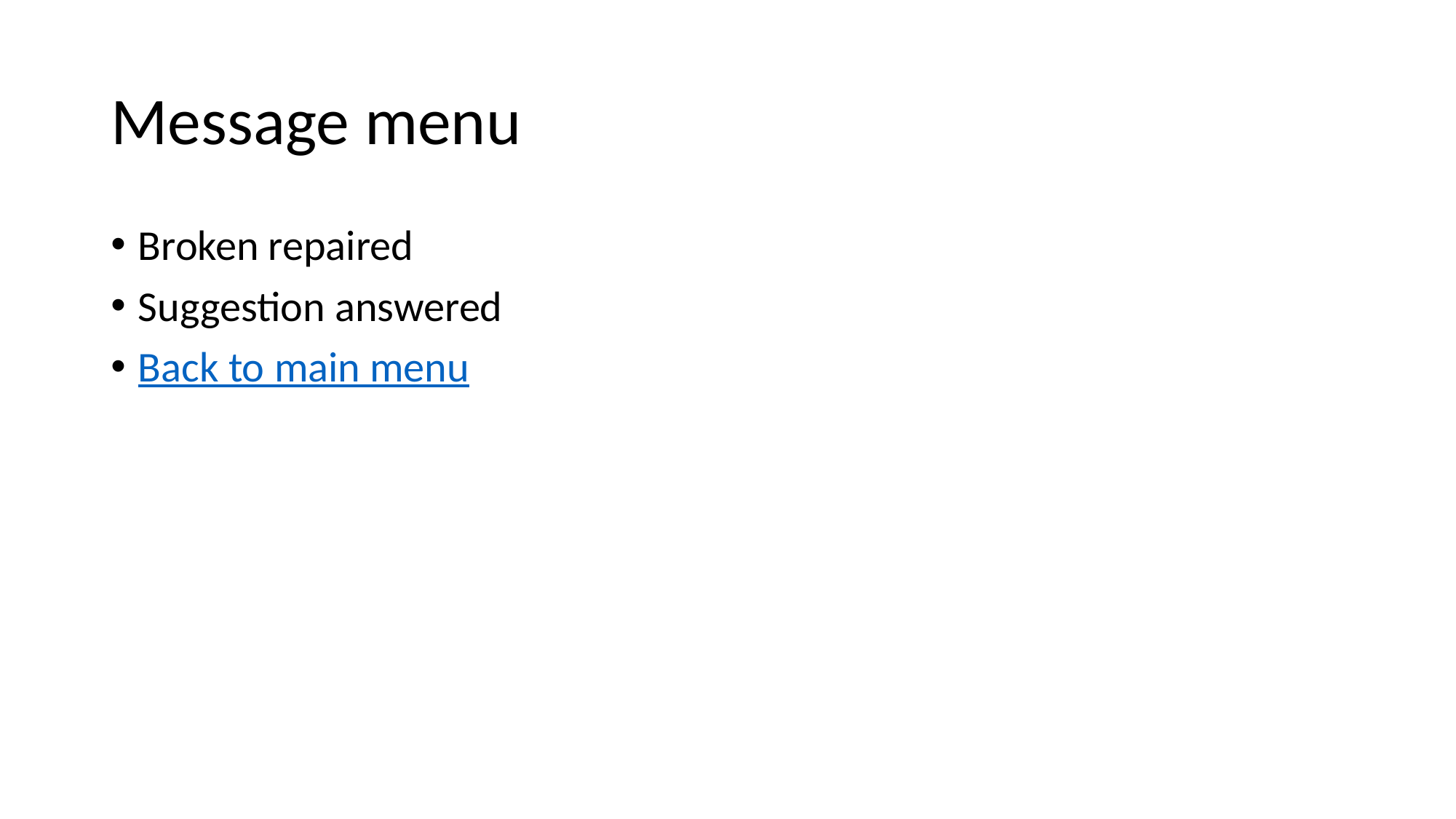

# Message menu
Broken repaired
Suggestion answered
Back to main menu